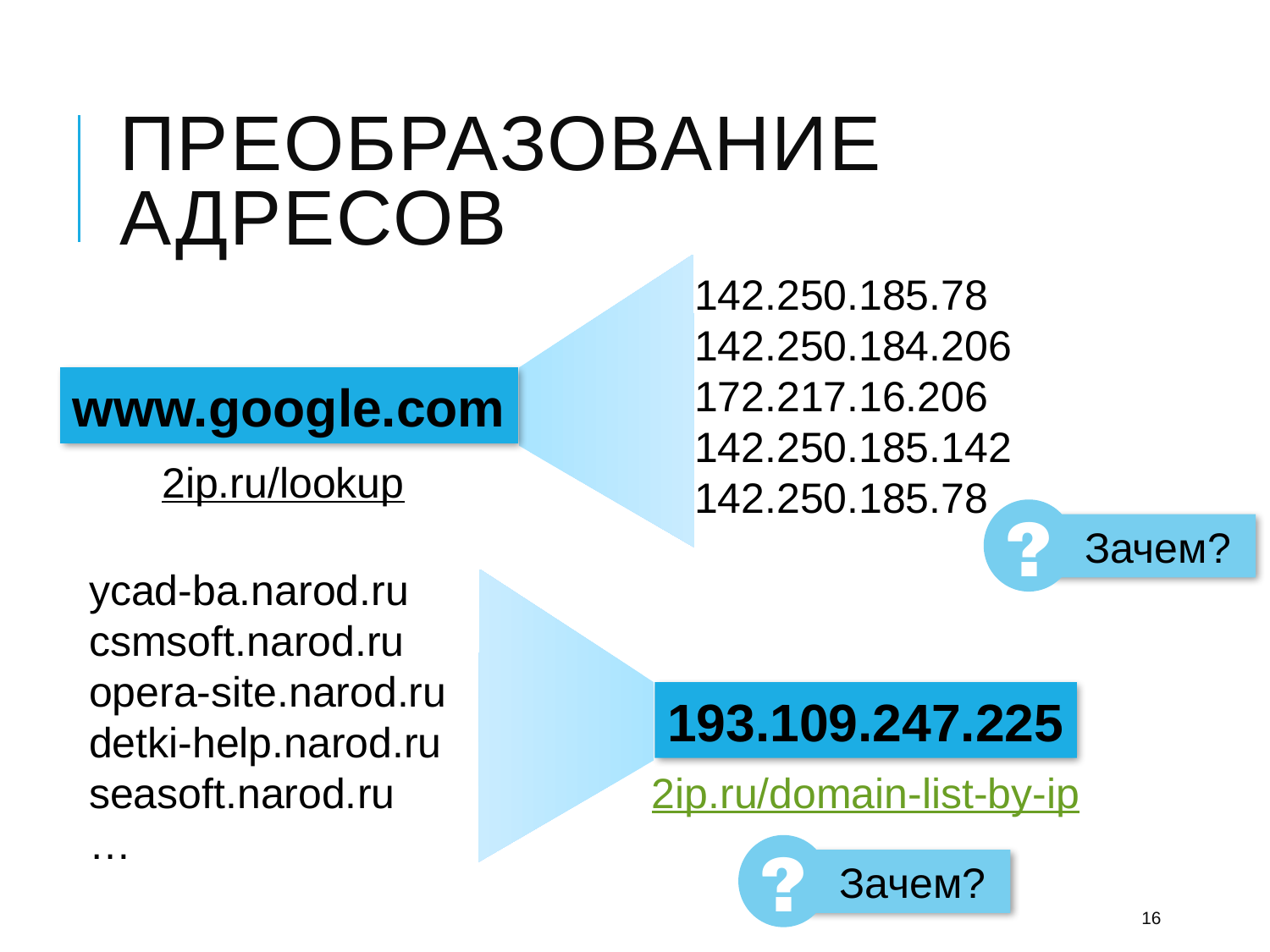

# Преобразование адресов

142.250.185.78
142.250.184.206
172.217.16.206
142.250.185.142
142.250.185.78
www.google.com
2ip.ru/lookup
?
  Зачем?
ycad-ba.narod.ru
csmsoft.narod.ru
opera-site.narod.ru
detki-help.narod.ru
seasoft.narod.ru
…

193.109.247.225
2ip.ru/domain-list-by-ip
?
  Зачем?
16